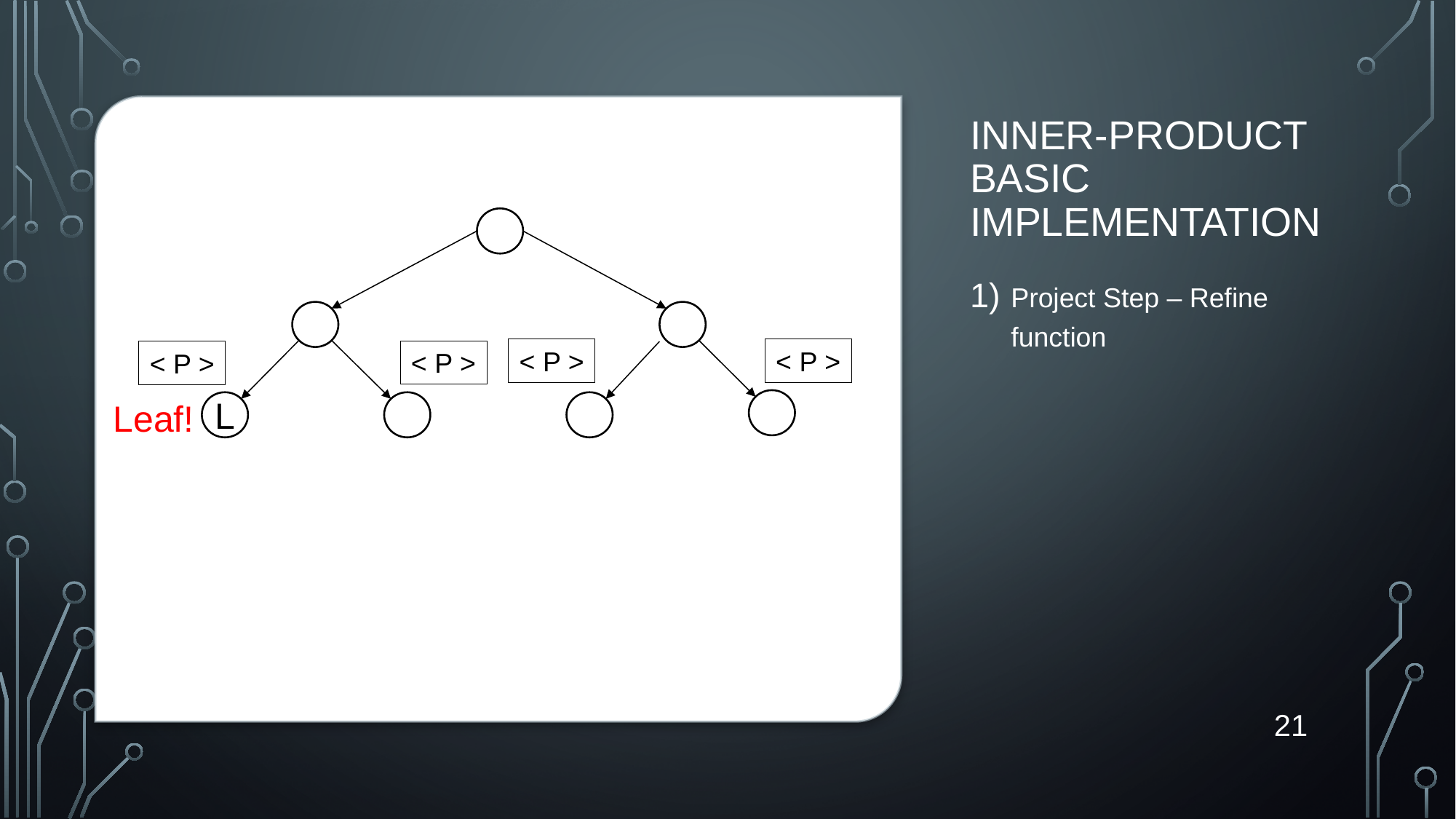

# Inner-Product basic implementation

Project Step – Refine function

< P >
< P >
< P >
< P >
L
Leaf!

21